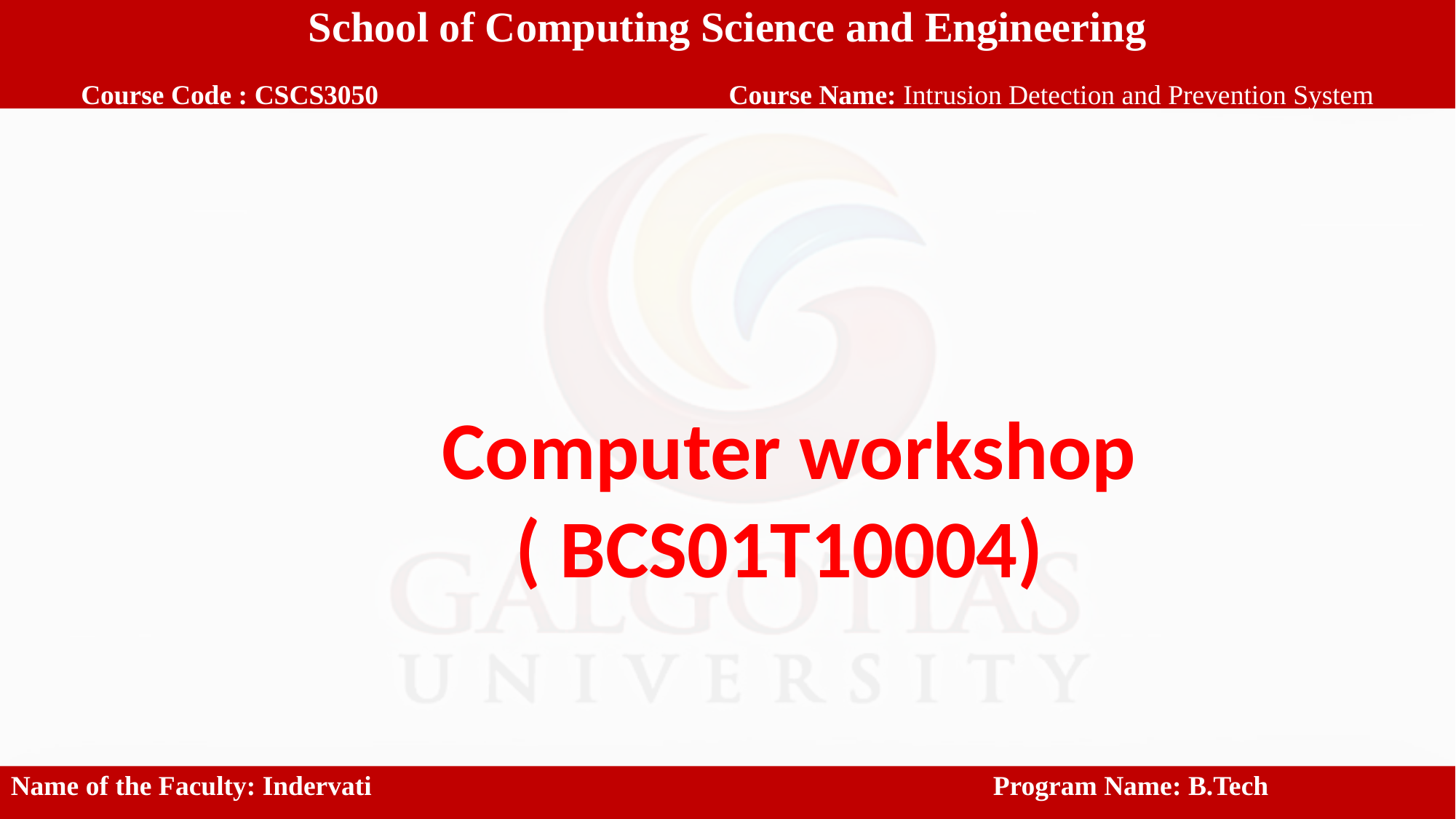

School of Computing Science and Engineering
 Course Code : CSCS3050		   		Course Name: Intrusion Detection and Prevention System

 Computer workshop
( BCS01T10004)
Name of the Faculty: Indervati  						Program Name: B.Tech